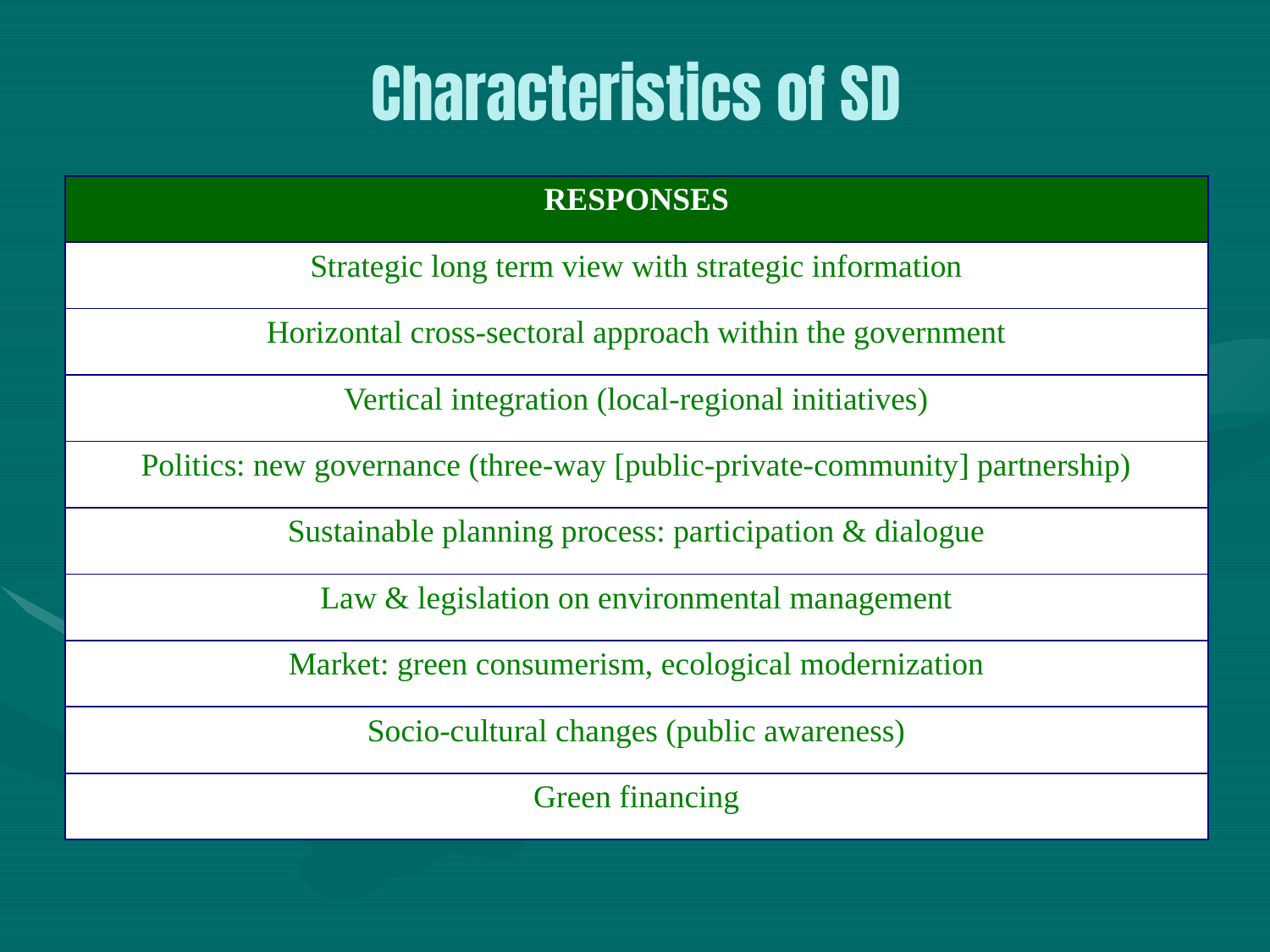

# Characteristics of SD
| RESPONSES |
| --- |
| Strategic long term view with strategic information |
| Horizontal cross-sectoral approach within the government |
| Vertical integration (local-regional initiatives) |
| Politics: new governance (three-way [public-private-community] partnership) |
| Sustainable planning process: participation & dialogue |
| Law & legislation on environmental management |
| Market: green consumerism, ecological modernization |
| Socio-cultural changes (public awareness) |
| Green financing |